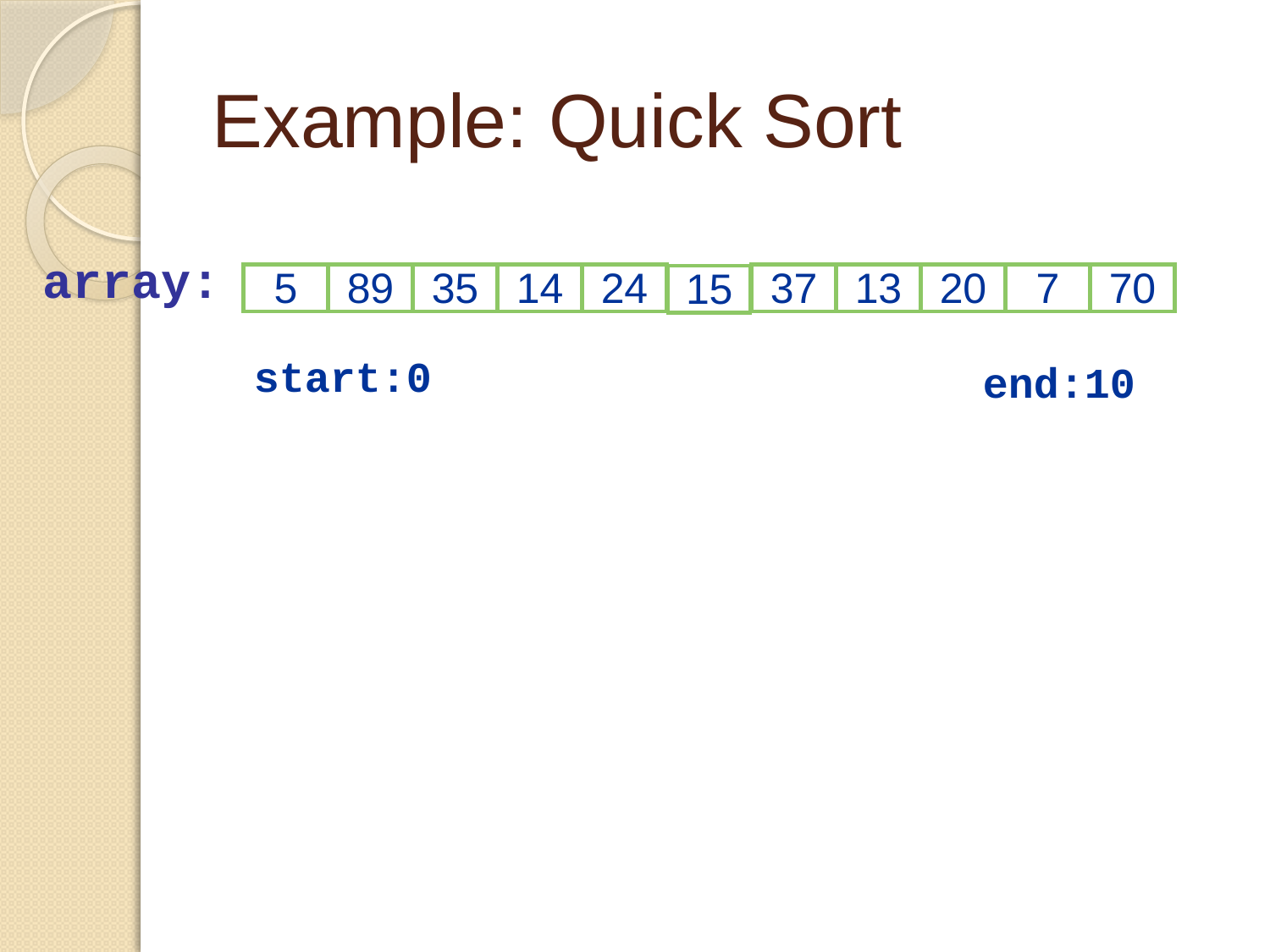

# Example: Quick Sort
array:
5
89
35
14
24
37
13
20
7
70
15
start:0
end:10